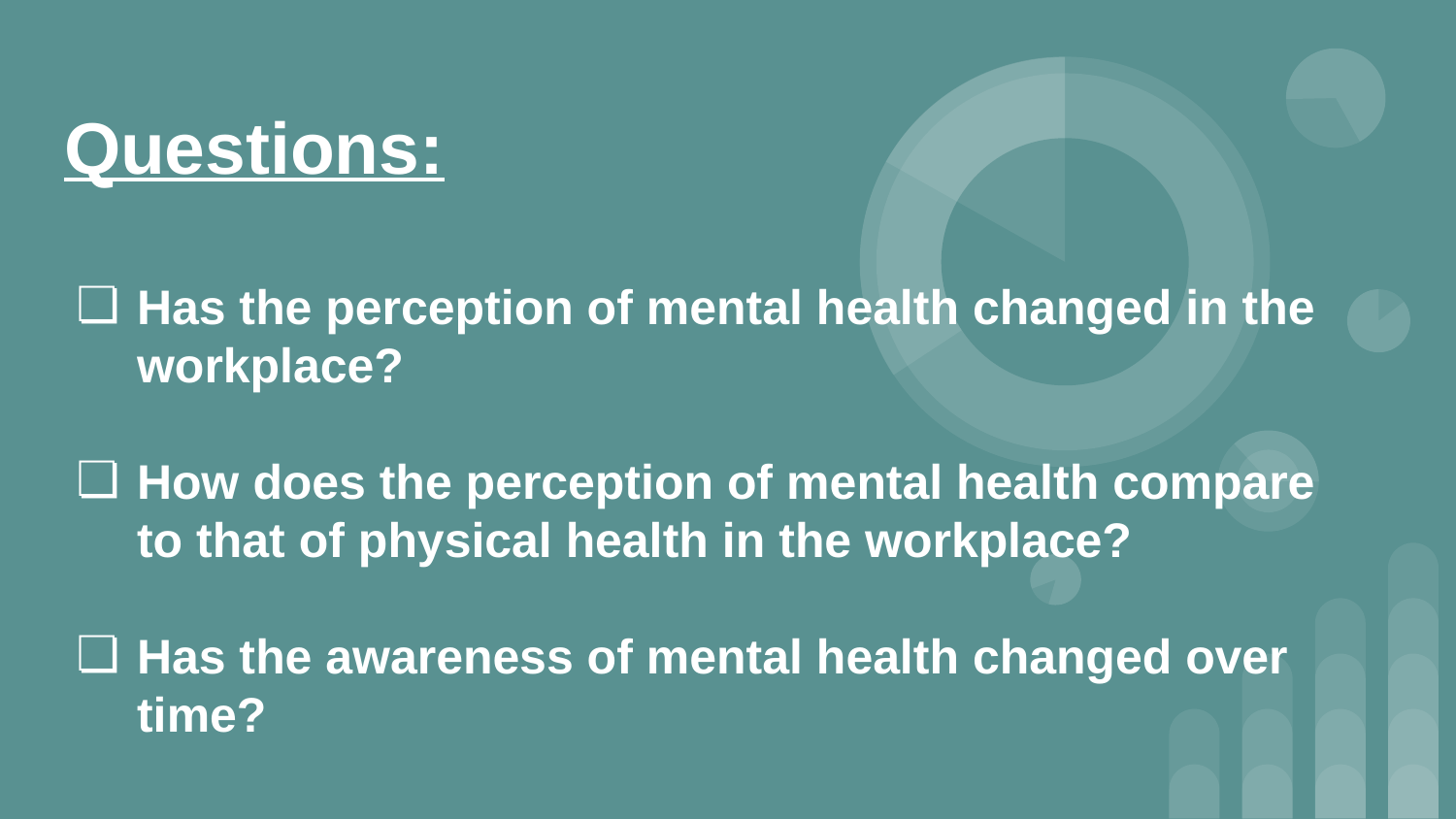

# Questions:

Has the perception of mental health changed in the workplace?

How does the perception of mental health compare to that of physical health in the workplace?

Has the awareness of mental health changed over time?